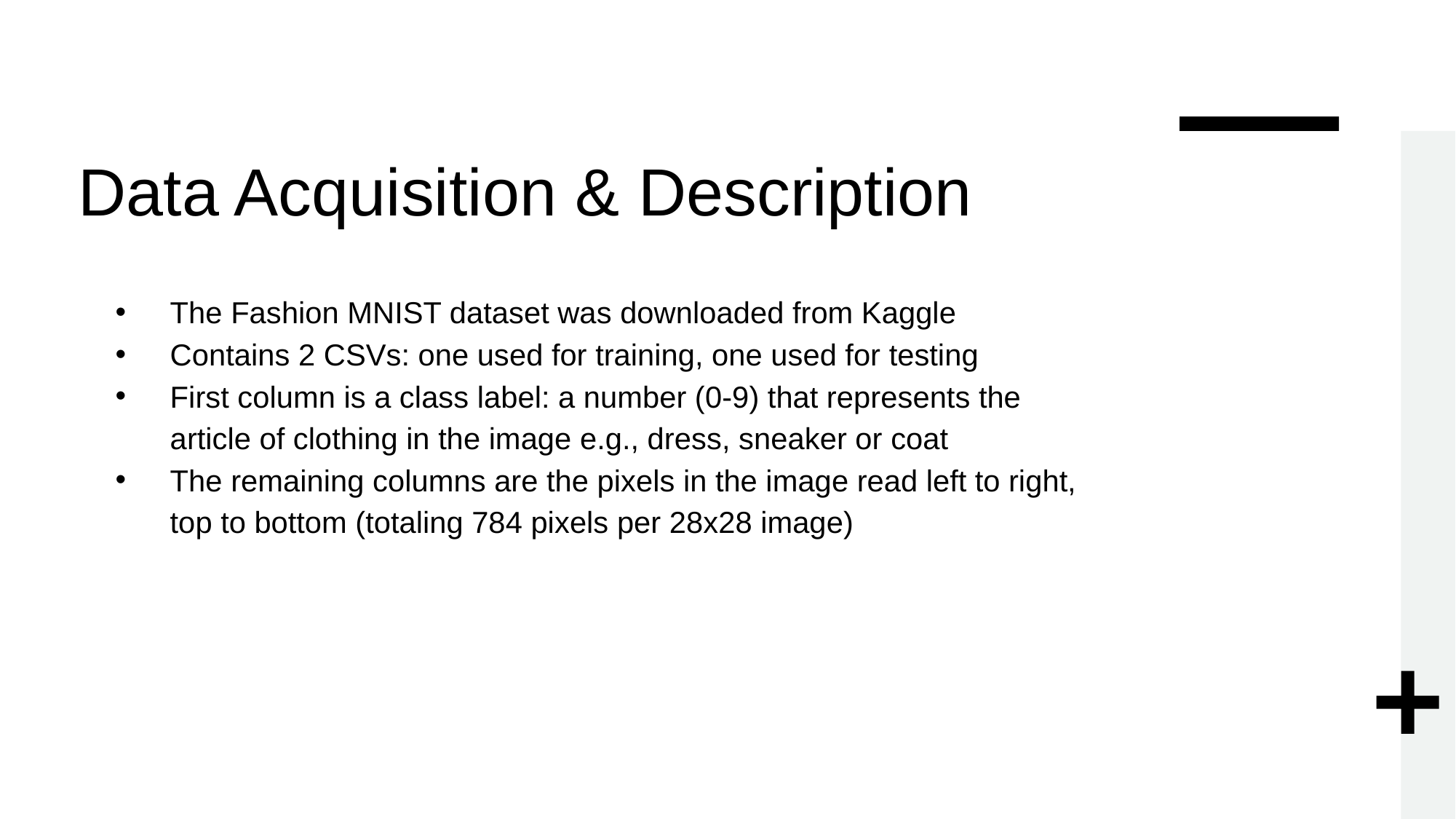

# Data Acquisition & Description
The Fashion MNIST dataset was downloaded from Kaggle​
Contains 2 CSVs: one used for training, one used for testing​
First column is a class label: a number (0-9) that represents the article of clothing in the image​ e.g., dress, sneaker or coat
The remaining columns are the pixels in the image read left to right, top to bottom (totaling 784 pixels per 28x28 image)​